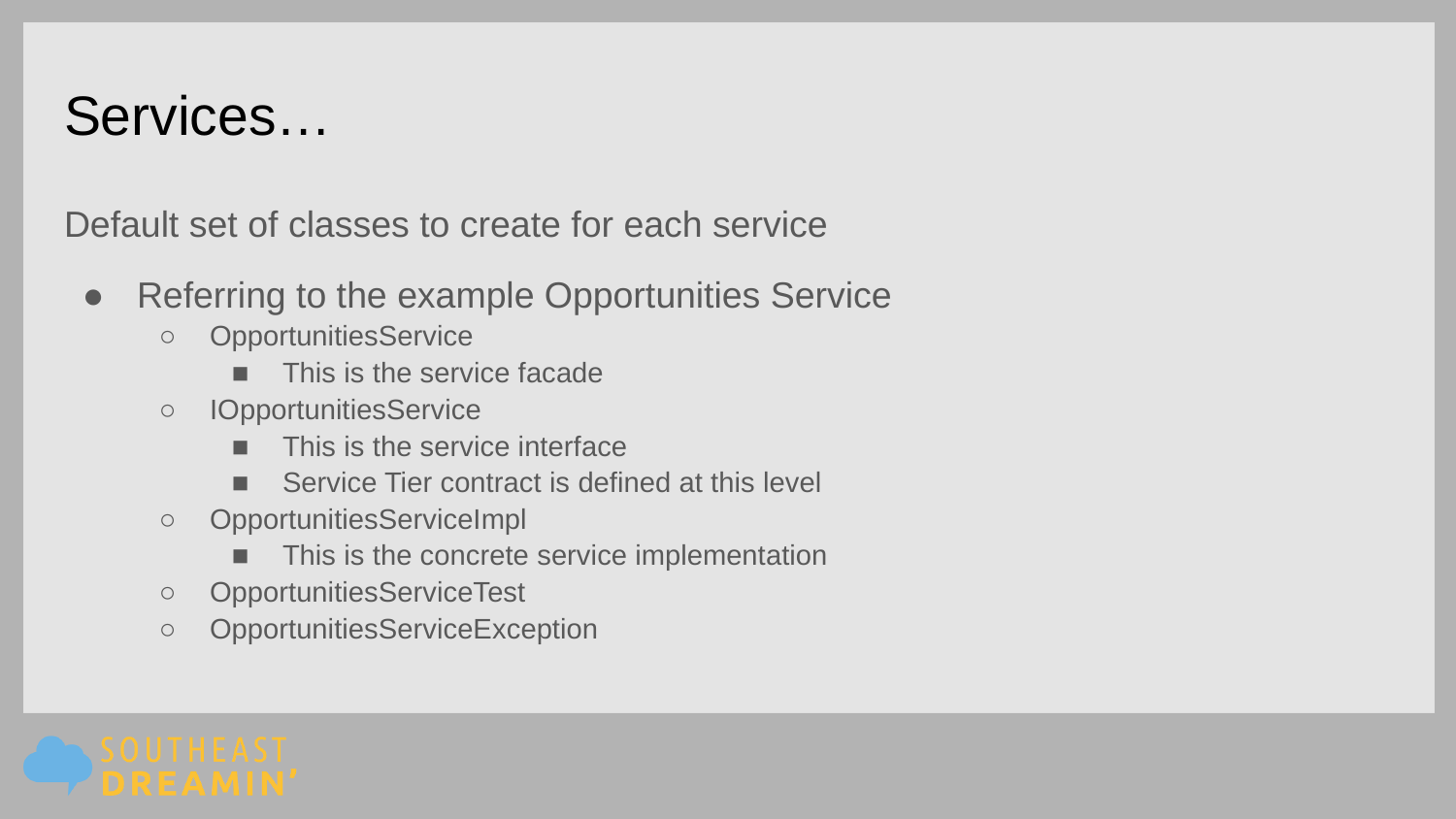

# Services…
Default set of classes to create for each service
Referring to the example Opportunities Service
OpportunitiesService
This is the service facade
IOpportunitiesService
This is the service interface
Service Tier contract is defined at this level
OpportunitiesServiceImpl
This is the concrete service implementation
OpportunitiesServiceTest
OpportunitiesServiceException